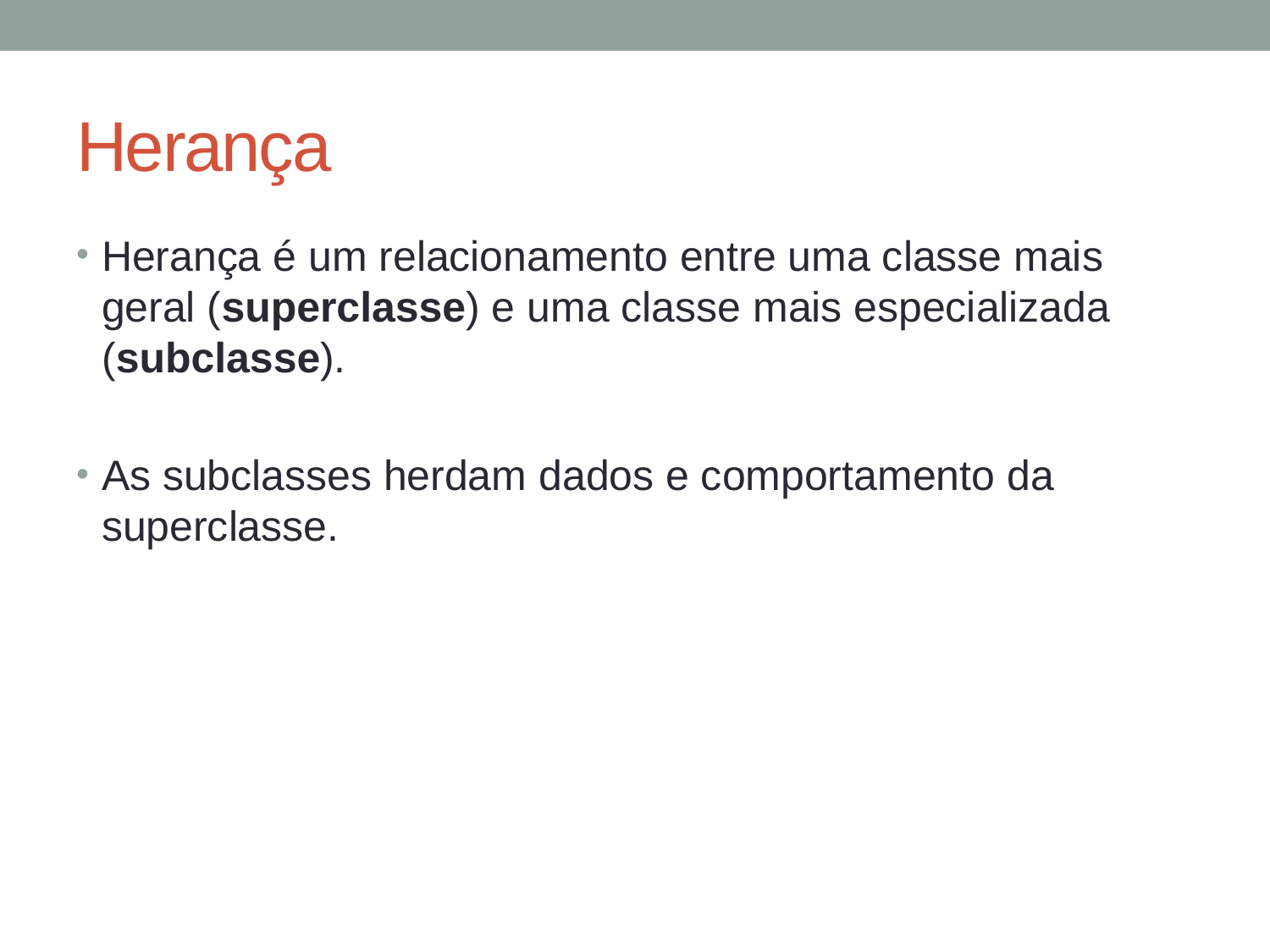

# Herança
Herança é um relacionamento entre uma classe mais geral (superclasse) e uma classe mais especializada (subclasse).

As subclasses herdam dados e comportamento da superclasse.